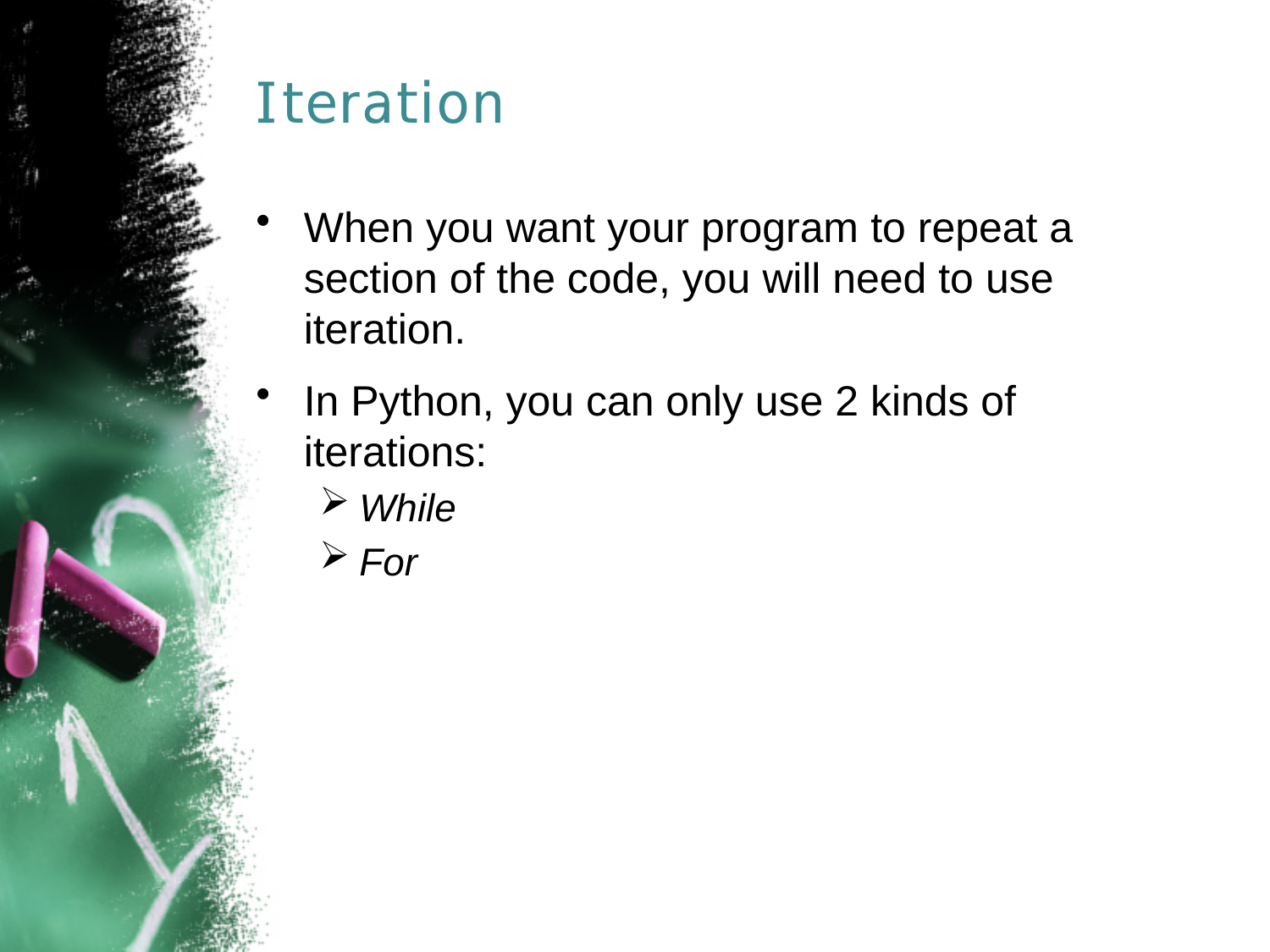

# Iteration
When you want your program to repeat a section of the code, you will need to use iteration.
In Python, you can only use 2 kinds of iterations:
While
For